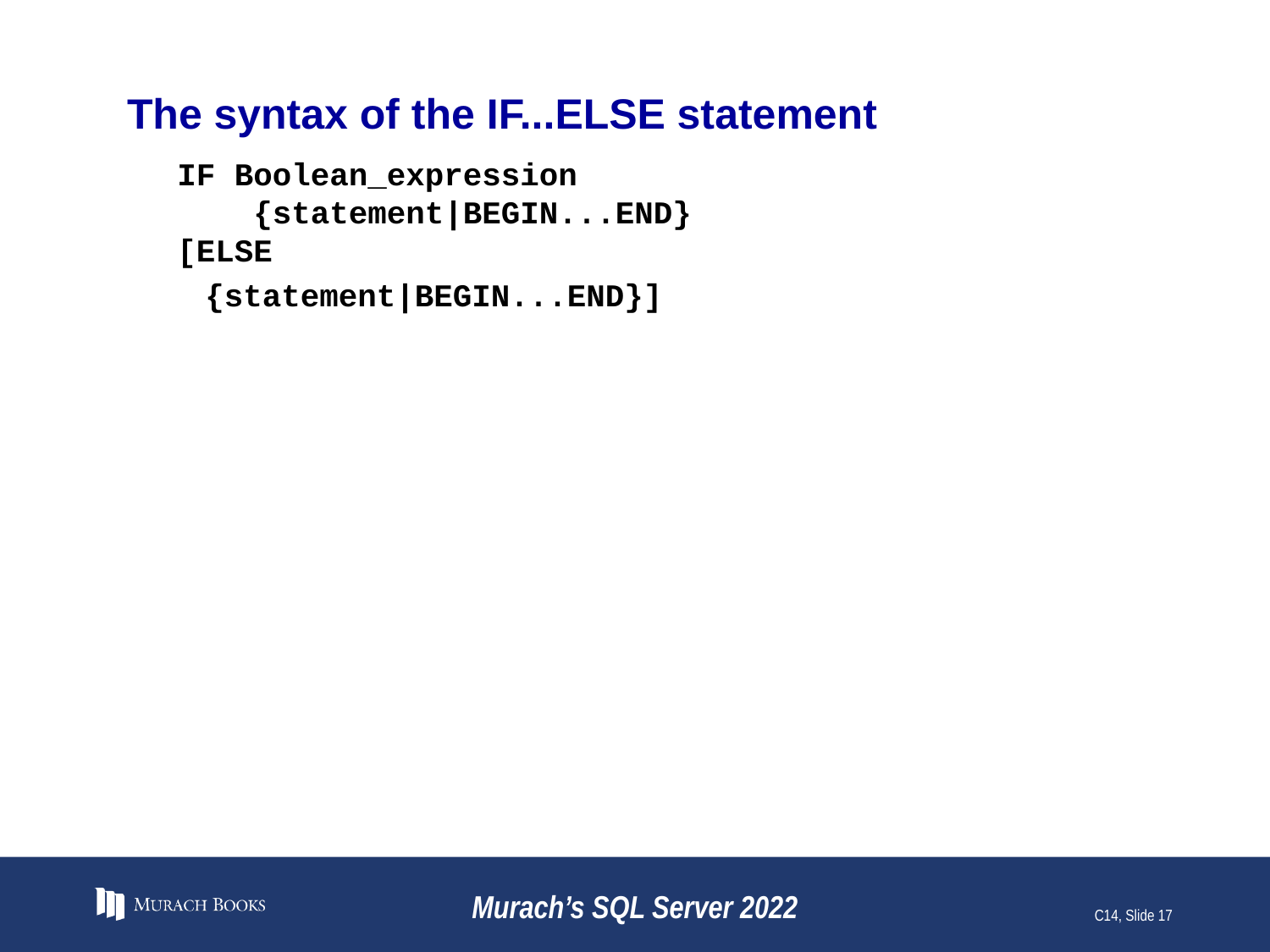

# The syntax of the IF...ELSE statement
IF Boolean_expression
    {statement|BEGIN...END}
[ELSE
    {statement|BEGIN...END}]

Murach’s SQL Server 2022

C14, Slide 17